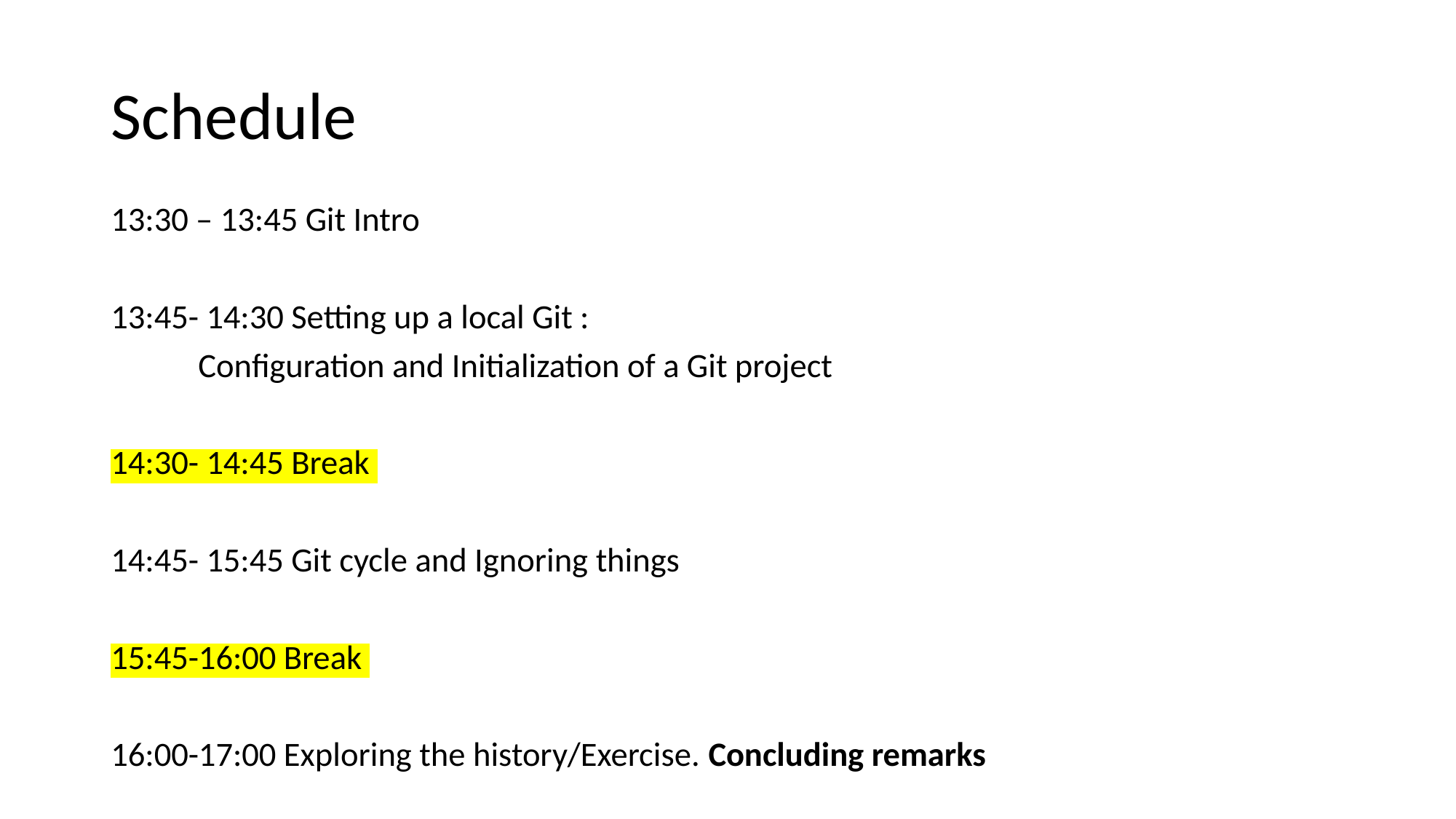

# Schedule
13:30 – 13:45 Git Intro

13:45- 14:30 Setting up a local Git :
	Configuration and Initialization of a Git project

14:30- 14:45 Break

14:45- 15:45 Git cycle and Ignoring things

15:45-16:00 Break

16:00-17:00 Exploring the history/Exercise. Concluding remarks